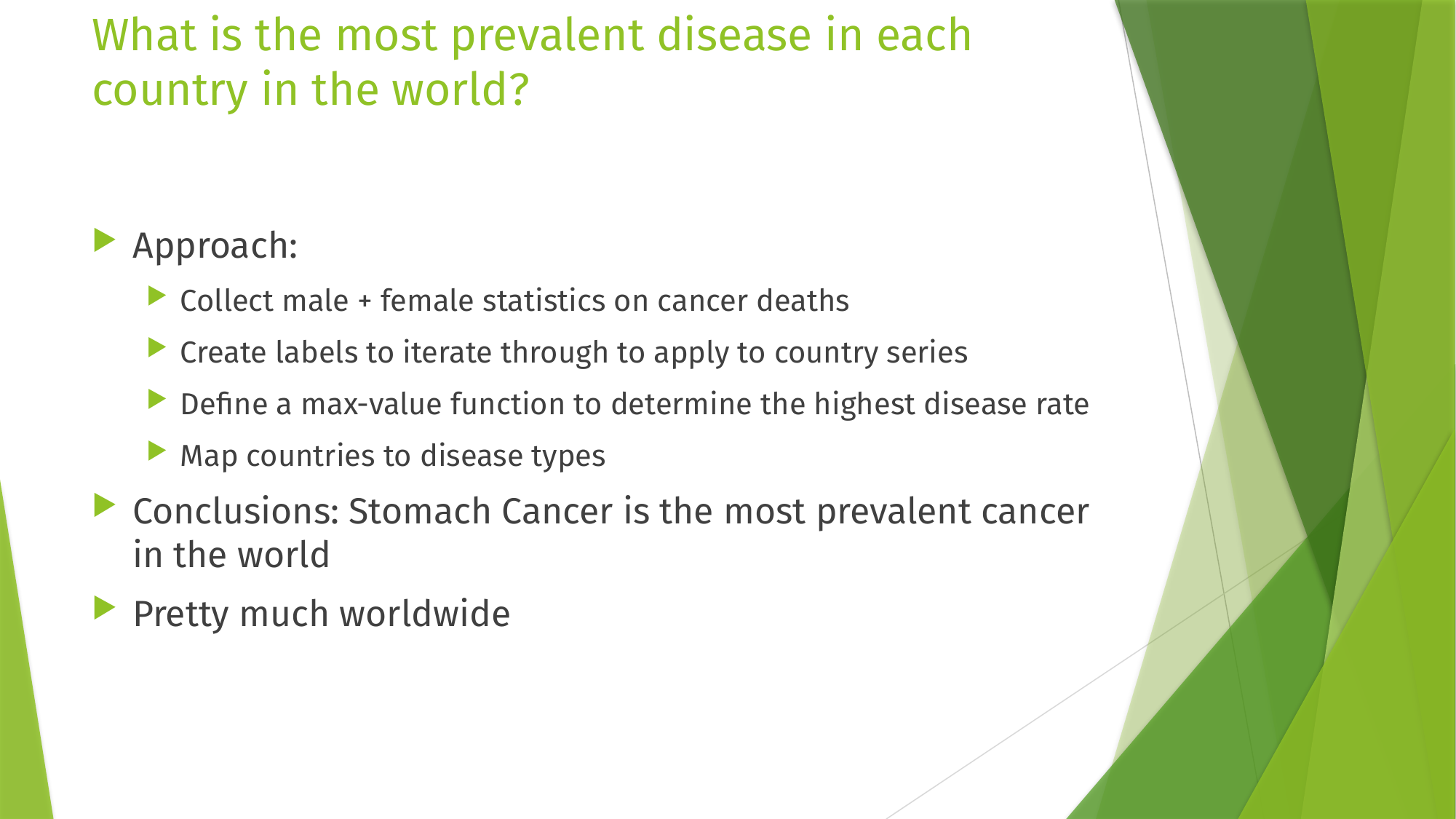

# What is the most prevalent disease in each country in the world?

Approach:
Collect male + female statistics on cancer deaths
Create labels to iterate through to apply to country series
Define a max-value function to determine the highest disease rate
Map countries to disease types
Conclusions: Stomach Cancer is the most prevalent cancer in the world
Pretty much worldwide